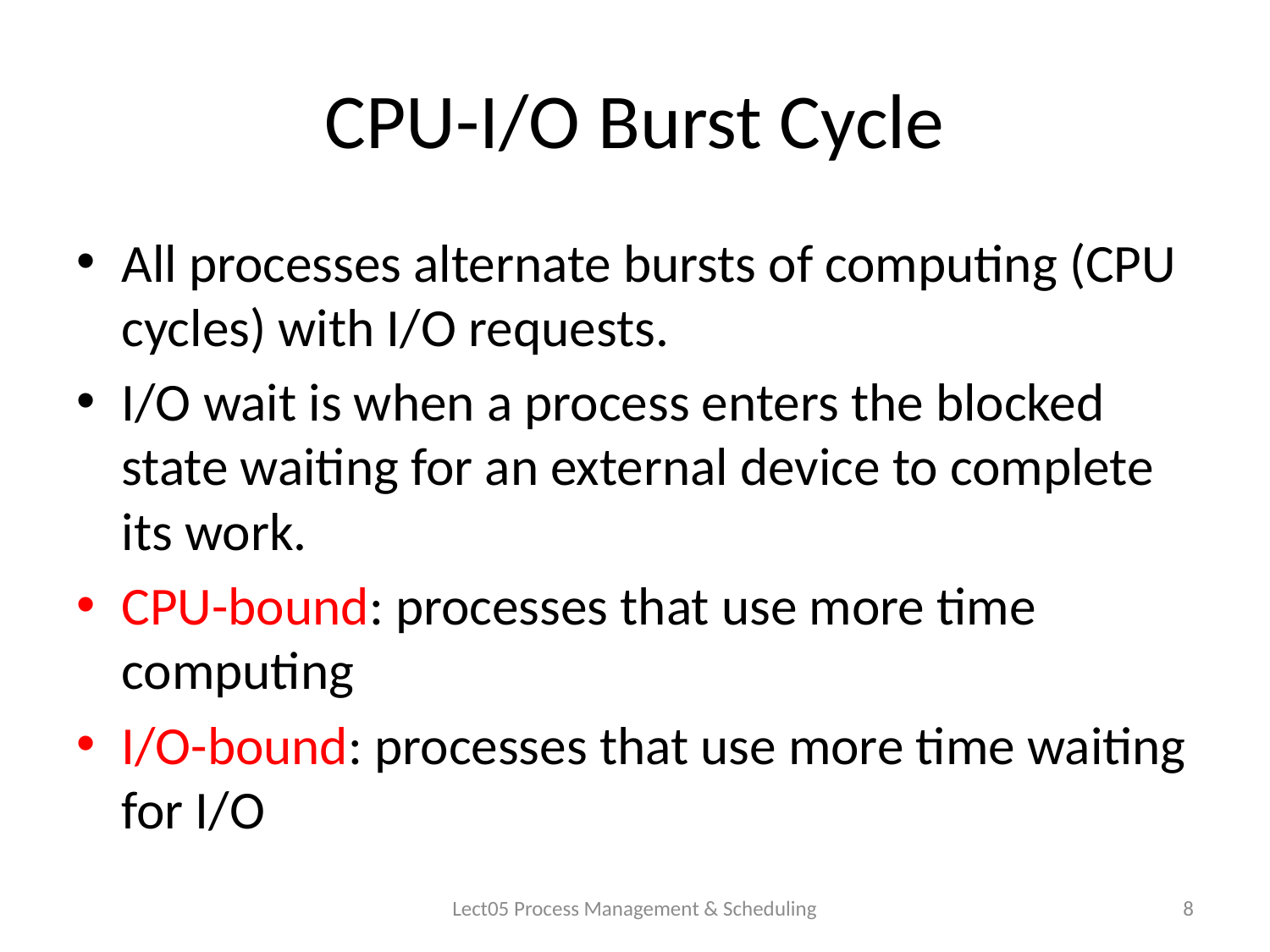

# CPU-I/O Burst Cycle
All processes alternate bursts of computing (CPU cycles) with I/O requests.
I/O wait is when a process enters the blocked state waiting for an external device to complete its work.
CPU-bound: processes that use more time computing
I/O-bound: processes that use more time waiting for I/O
Lect05 Process Management & Scheduling
8